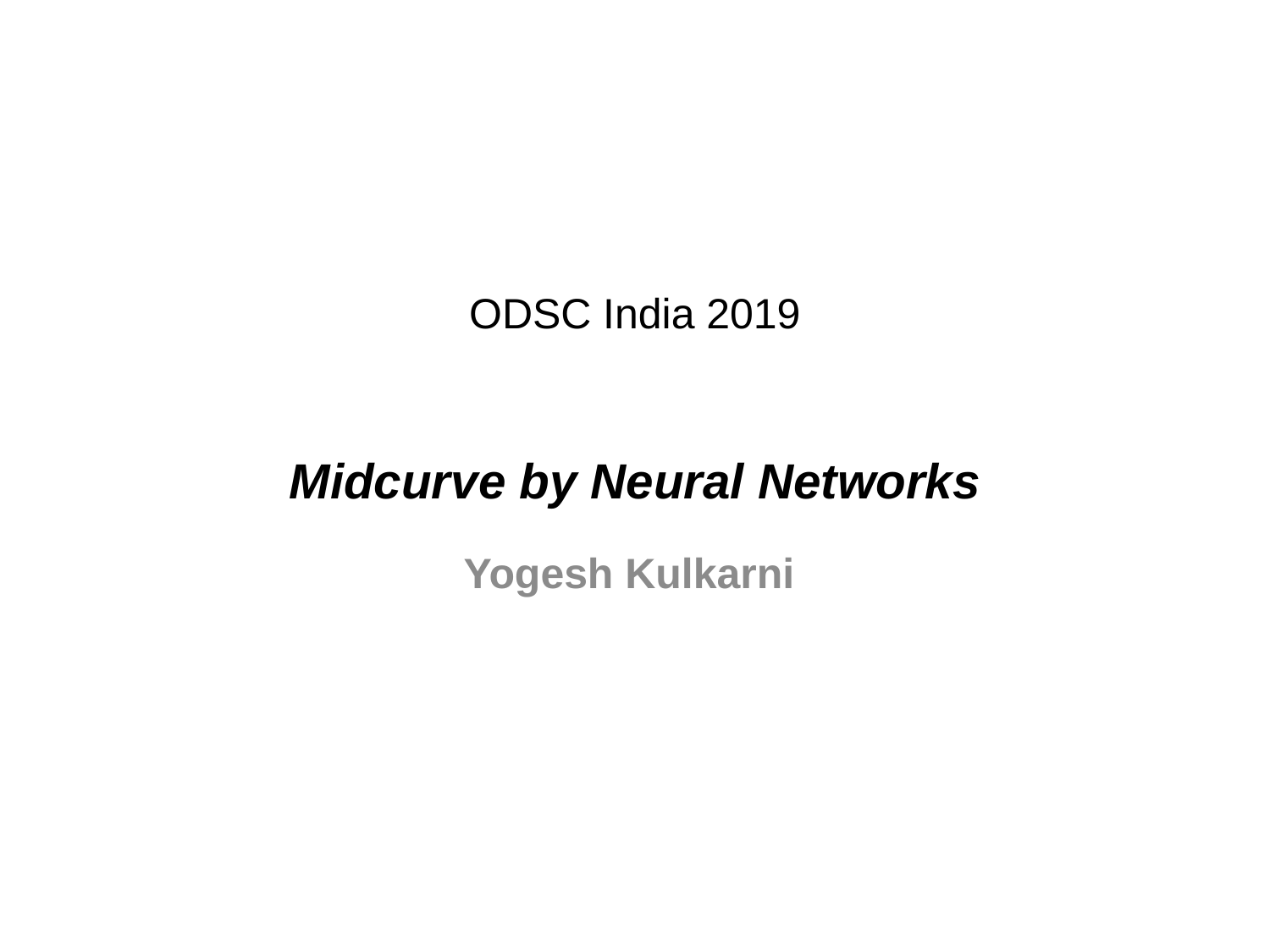

# ODSC India 2019 Midcurve by Neural Networks
Yogesh Kulkarni